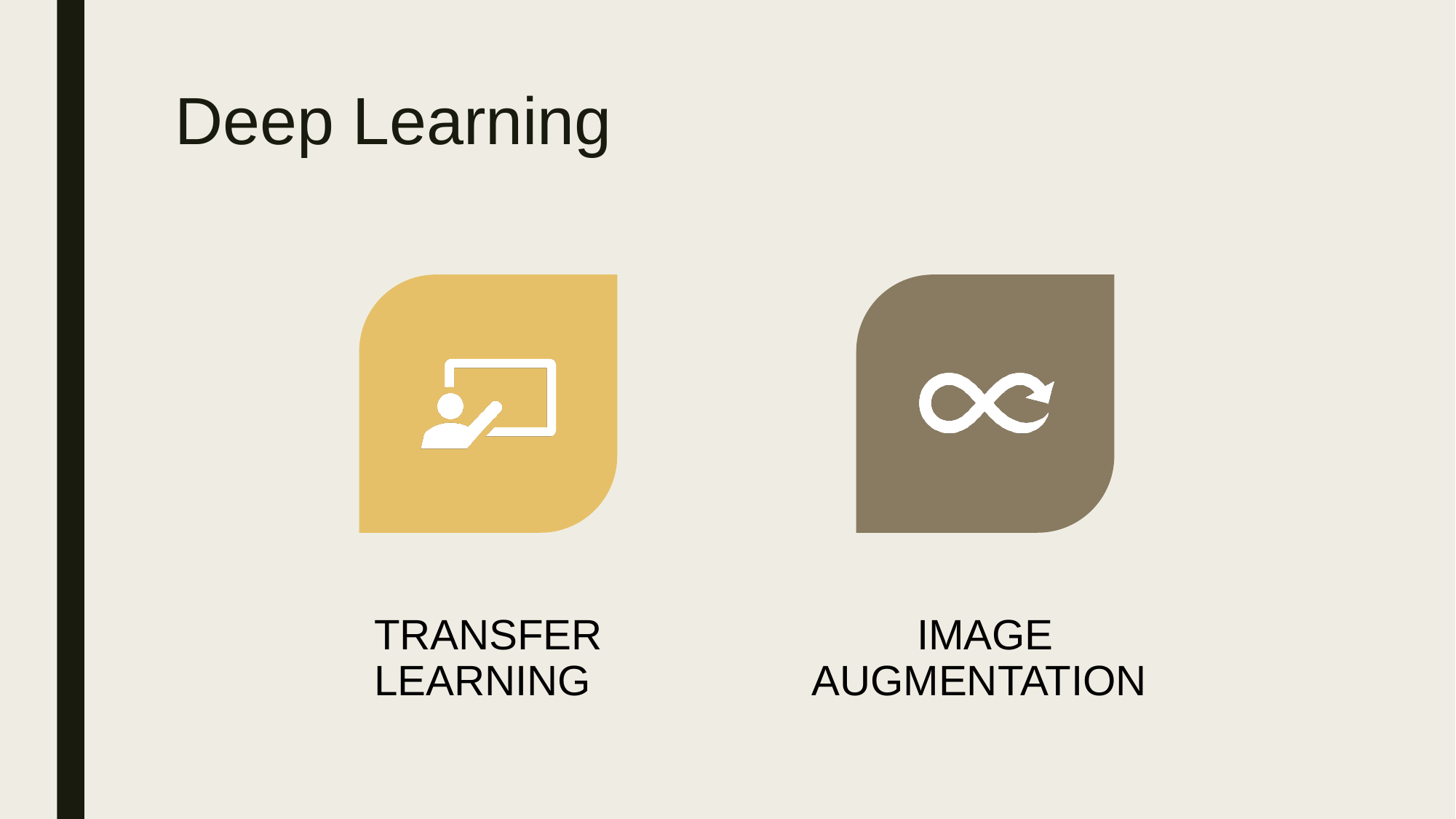

# Deep Learning
Transfer learning
Image augmentation